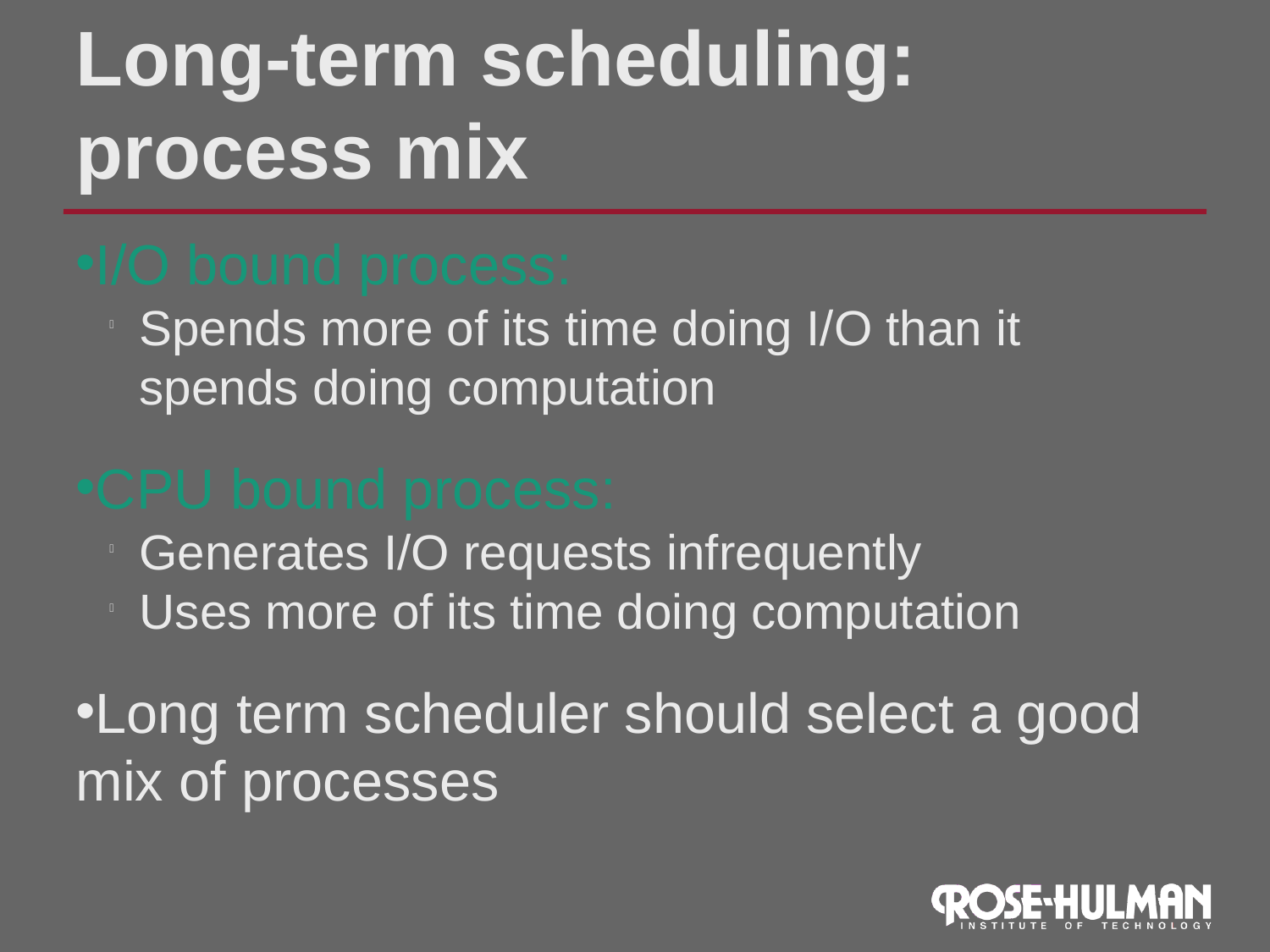

Long-term scheduling: process mix
I/O bound process:
Spends more of its time doing I/O than it spends doing computation

CPU bound process:
Generates I/O requests infrequently
Uses more of its time doing computation

Long term scheduler should select a good mix of processes